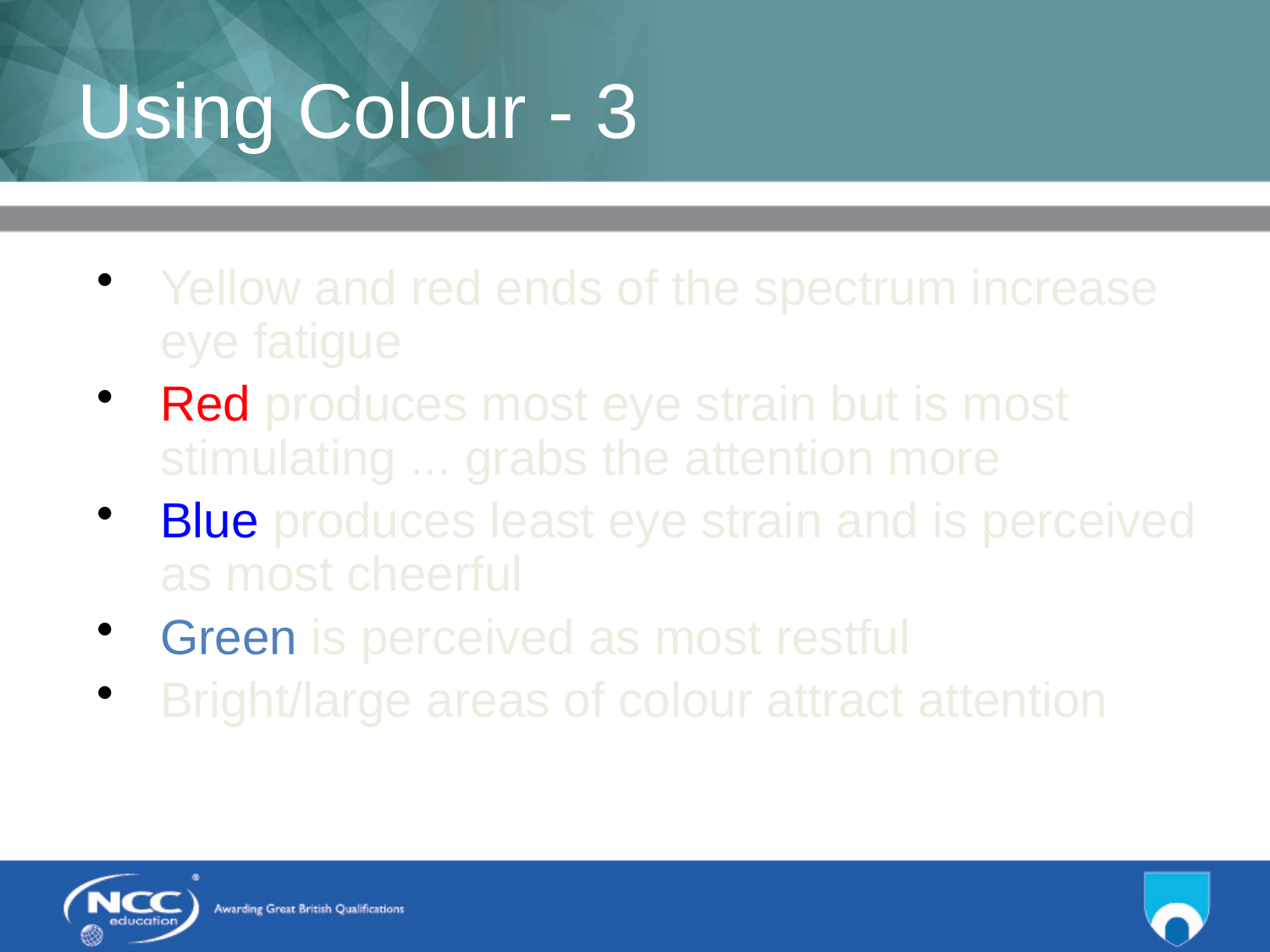

# Using Colour - 3
Yellow and red ends of the spectrum increase eye fatigue
Red produces most eye strain but is most stimulating ... grabs the attention more
Blue produces least eye strain and is perceived as most cheerful
Green is perceived as most restful
Bright/large areas of colour attract attention